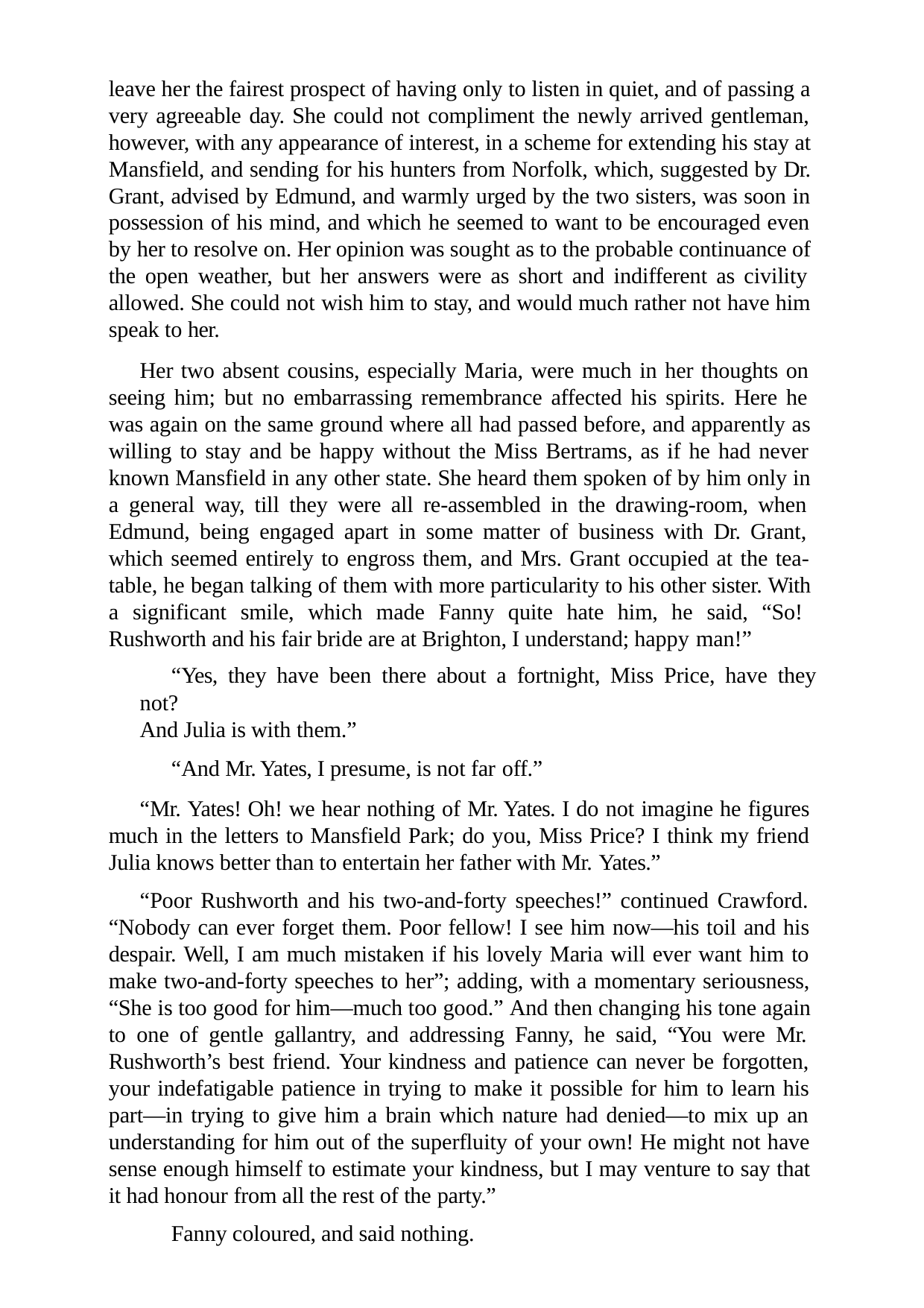

leave her the fairest prospect of having only to listen in quiet, and of passing a  very agreeable day. She could not compliment the newly arrived gentleman,  however, with any appearance of interest, in a scheme for extending his stay at  Mansfield, and sending for his hunters from Norfolk, which, suggested by Dr.  Grant, advised by Edmund, and warmly urged by the two sisters, was soon in  possession of his mind, and which he seemed to want to be encouraged even  by her to resolve on. Her opinion was sought as to the probable continuance of  the open weather, but her answers were as short and indifferent as civility  allowed. She could not wish him to stay, and would much rather not have him  speak to her.
Her two absent cousins, especially Maria, were much in her thoughts on  seeing him; but no embarrassing remembrance affected his spirits. Here he  was again on the same ground where all had passed before, and apparently as  willing to stay and be happy without the Miss Bertrams, as if he had never  known Mansfield in any other state. She heard them spoken of by him only in  a general way, till they were all re-assembled in the drawing-room, when  Edmund, being engaged apart in some matter of business with Dr. Grant,  which seemed entirely to engross them, and Mrs. Grant occupied at the tea-  table, he began talking of them with more particularity to his other sister. With  a significant smile, which made Fanny quite hate him, he said, “So!  Rushworth and his fair bride are at Brighton, I understand; happy man!”
“Yes, they have been there about a fortnight, Miss Price, have they not?
And Julia is with them.”
“And Mr. Yates, I presume, is not far off.”
“Mr. Yates! Oh! we hear nothing of Mr. Yates. I do not imagine he figures  much in the letters to Mansfield Park; do you, Miss Price? I think my friend  Julia knows better than to entertain her father with Mr. Yates.”
“Poor Rushworth and his two-and-forty speeches!” continued Crawford.  “Nobody can ever forget them. Poor fellow! I see him now—his toil and his  despair. Well, I am much mistaken if his lovely Maria will ever want him to  make two-and-forty speeches to her”; adding, with a momentary seriousness,  “She is too good for him—much too good.” And then changing his tone again  to one of gentle gallantry, and addressing Fanny, he said, “You were Mr.  Rushworth’s best friend. Your kindness and patience can never be forgotten,  your indefatigable patience in trying to make it possible for him to learn his  part—in trying to give him a brain which nature had denied—to mix up an  understanding for him out of the superfluity of your own! He might not have  sense enough himself to estimate your kindness, but I may venture to say that  it had honour from all the rest of the party.”
Fanny coloured, and said nothing.